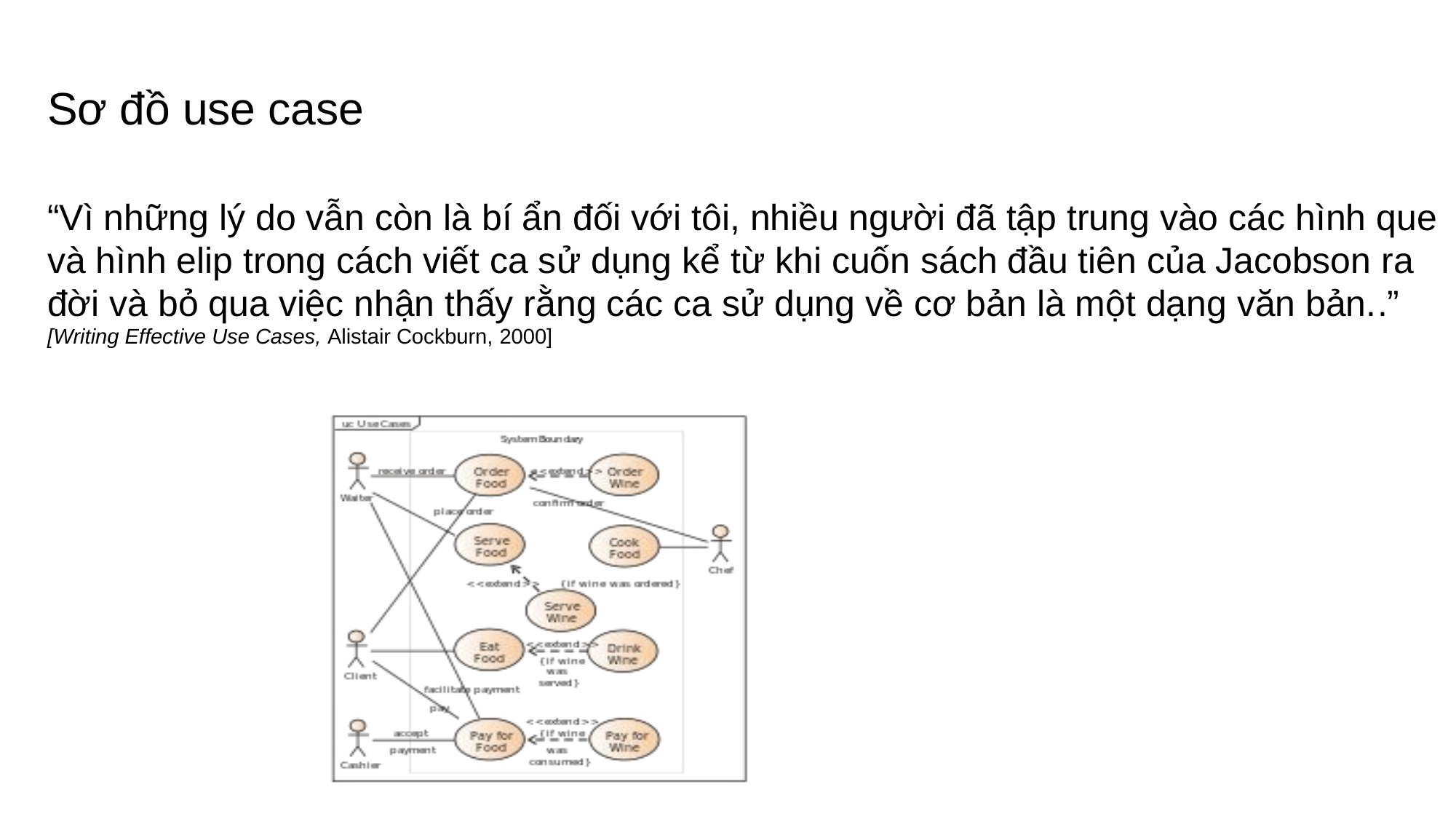

# Sơ đồ use case
“Vì những lý do vẫn còn là bí ẩn đối với tôi, nhiều người đã tập trung vào các hình que và hình elip trong cách viết ca sử dụng kể từ khi cuốn sách đầu tiên của Jacobson ra đời và bỏ qua việc nhận thấy rằng các ca sử dụng về cơ bản là một dạng văn bản..”
[Writing Effective Use Cases, Alistair Cockburn, 2000]